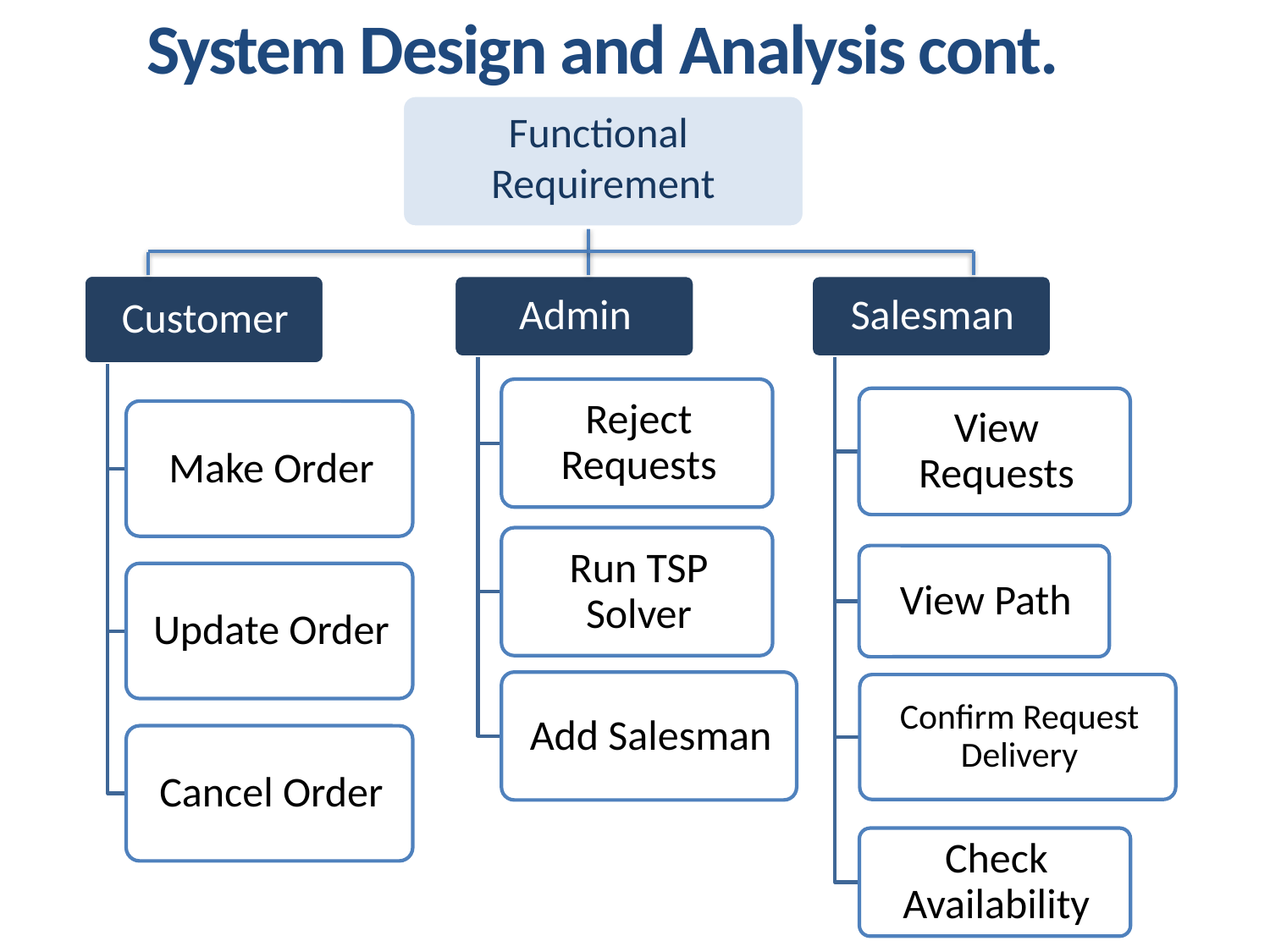

System Design and Analysis cont.
Functional
Requirement
Customer
Make Order
Update Order
Cancel Order
Admin
Reject Requests
Run TSP Solver
Add Salesman
Salesman
View Requests
View Path
Confirm Request Delivery
Check Availability